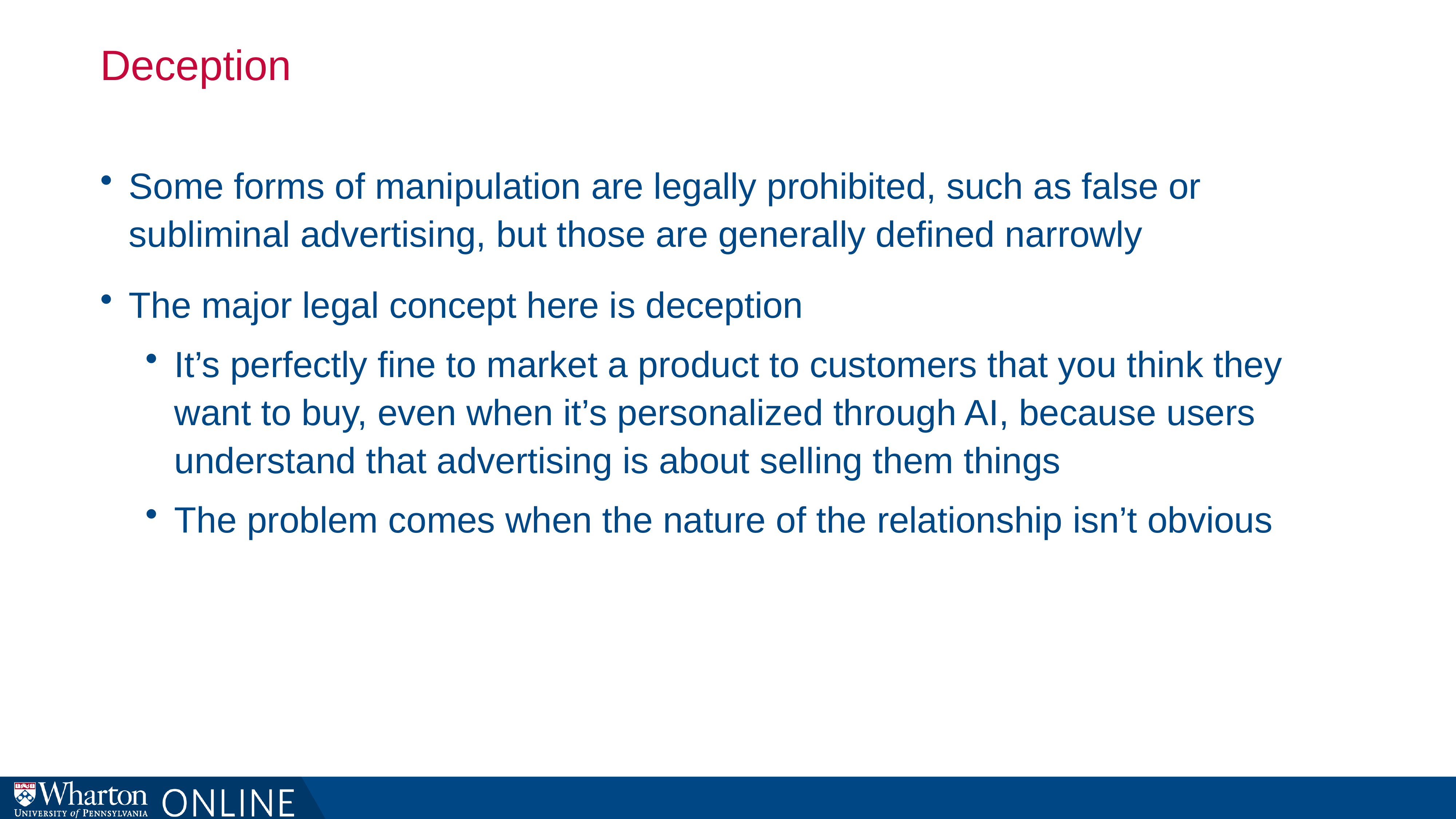

# Deception
Some forms of manipulation are legally prohibited, such as false or subliminal advertising, but those are generally defined narrowly
The major legal concept here is deception
It’s perfectly fine to market a product to customers that you think they want to buy, even when it’s personalized through AI, because users understand that advertising is about selling them things
The problem comes when the nature of the relationship isn’t obvious